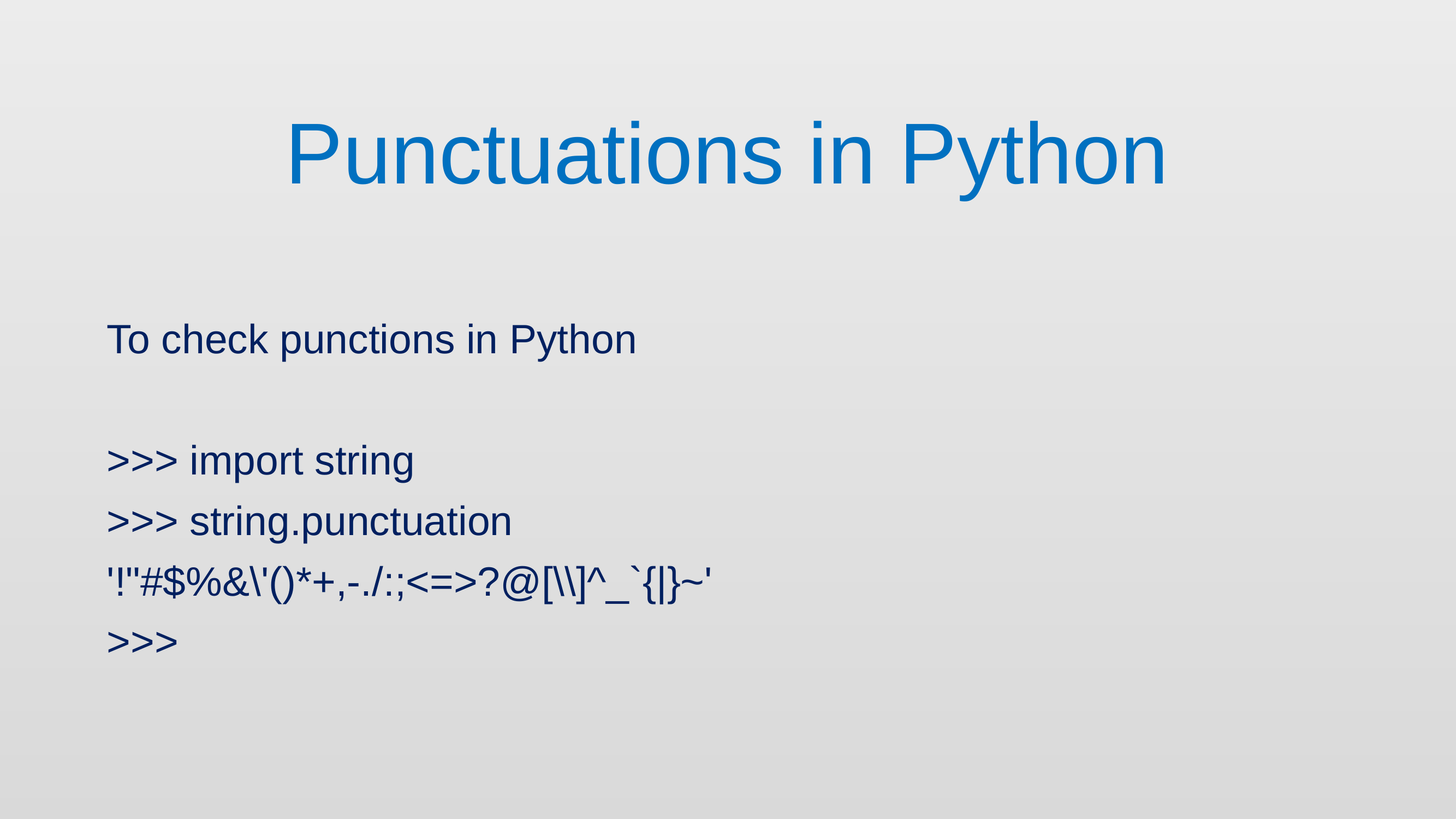

# Punctuations in Python
To check punctions in Python

>>> import string
>>> string.punctuation
'!"#$%&\'()*+,-./:;<=>?@[\\]^_`{|}~'
>>>